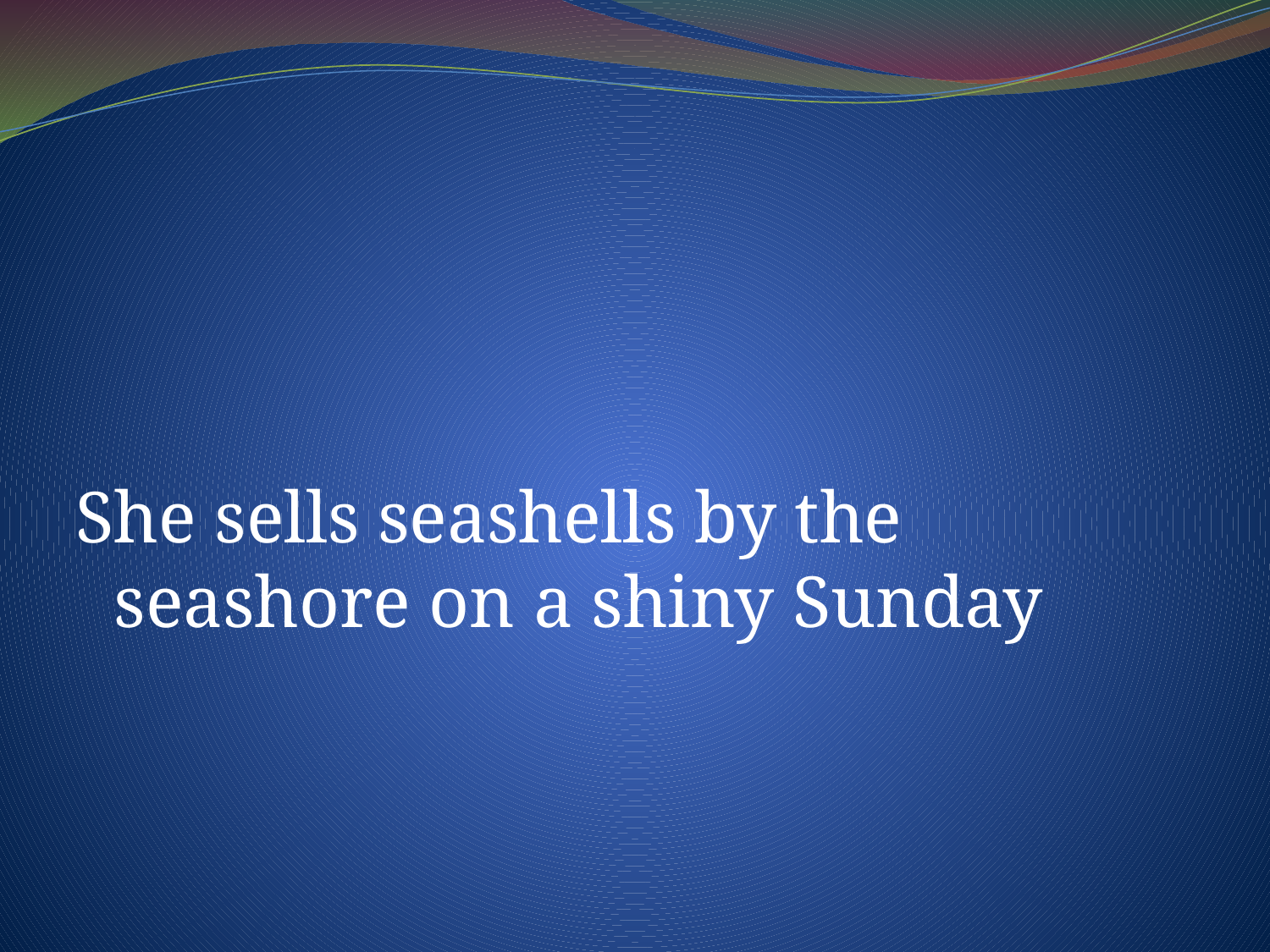

#

She sells seashells by the seashore on a shiny Sunday